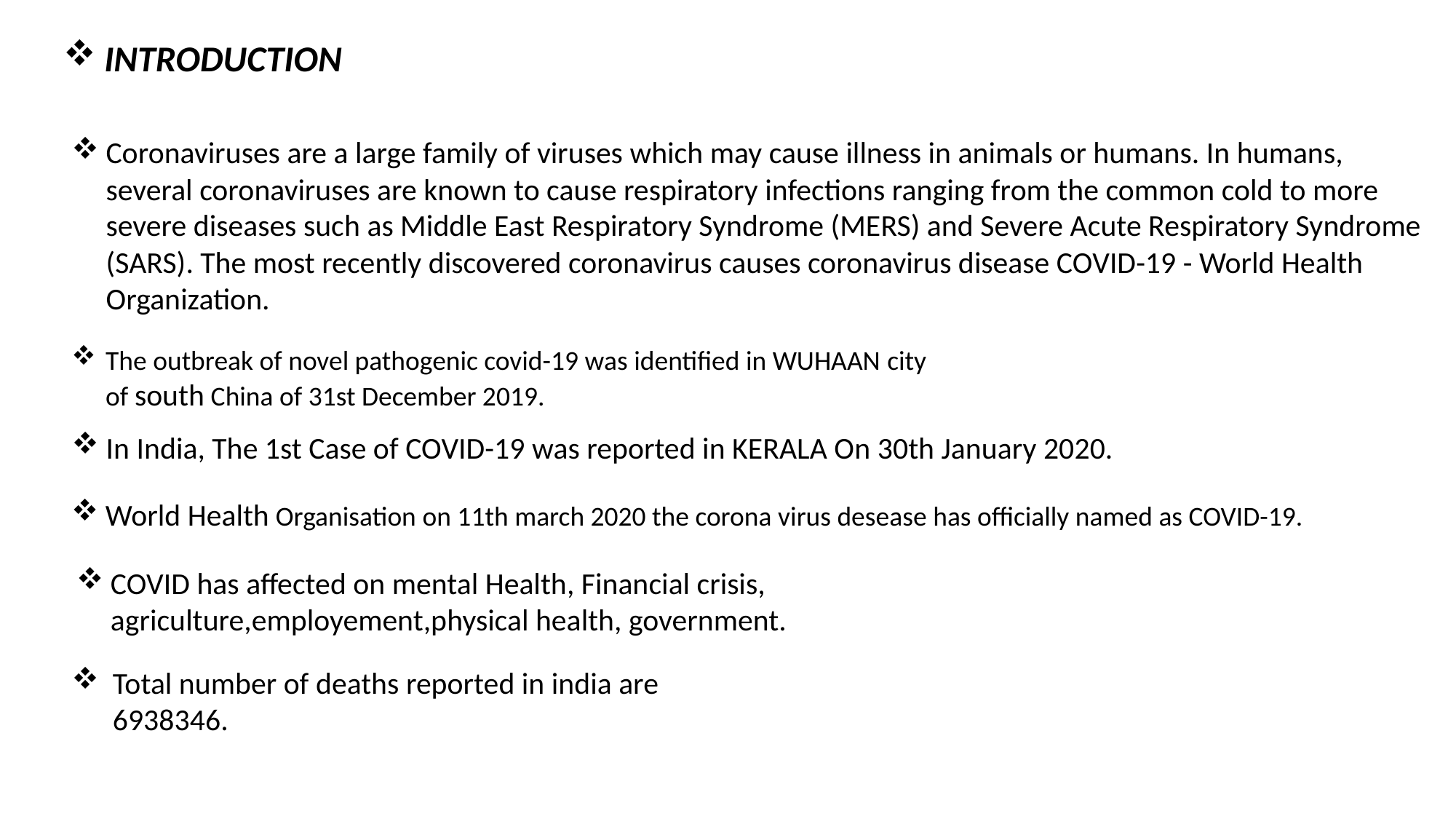

INTRODUCTION

Coronaviruses are a large family of viruses which may cause illness in animals or humans. In humans, several coronaviruses are known to cause respiratory infections ranging from the common cold to more severe diseases such as Middle East Respiratory Syndrome (MERS) and Severe Acute Respiratory Syndrome (SARS). The most recently discovered coronavirus causes coronavirus disease COVID-19 - World Health Organization.
The outbreak of novel pathogenic covid-19 was identified in WUHAAN city of south China of 31st December 2019.
In India, The 1st Case of COVID-19 was reported in KERALA On 30th January 2020.
World Health Organisation on 11th march 2020 the corona virus desease has officially named as COVID-19.

COVID has affected on mental Health, Financial crisis, agriculture,employement,physical health, government.
Total number of deaths reported in india are 6938346.